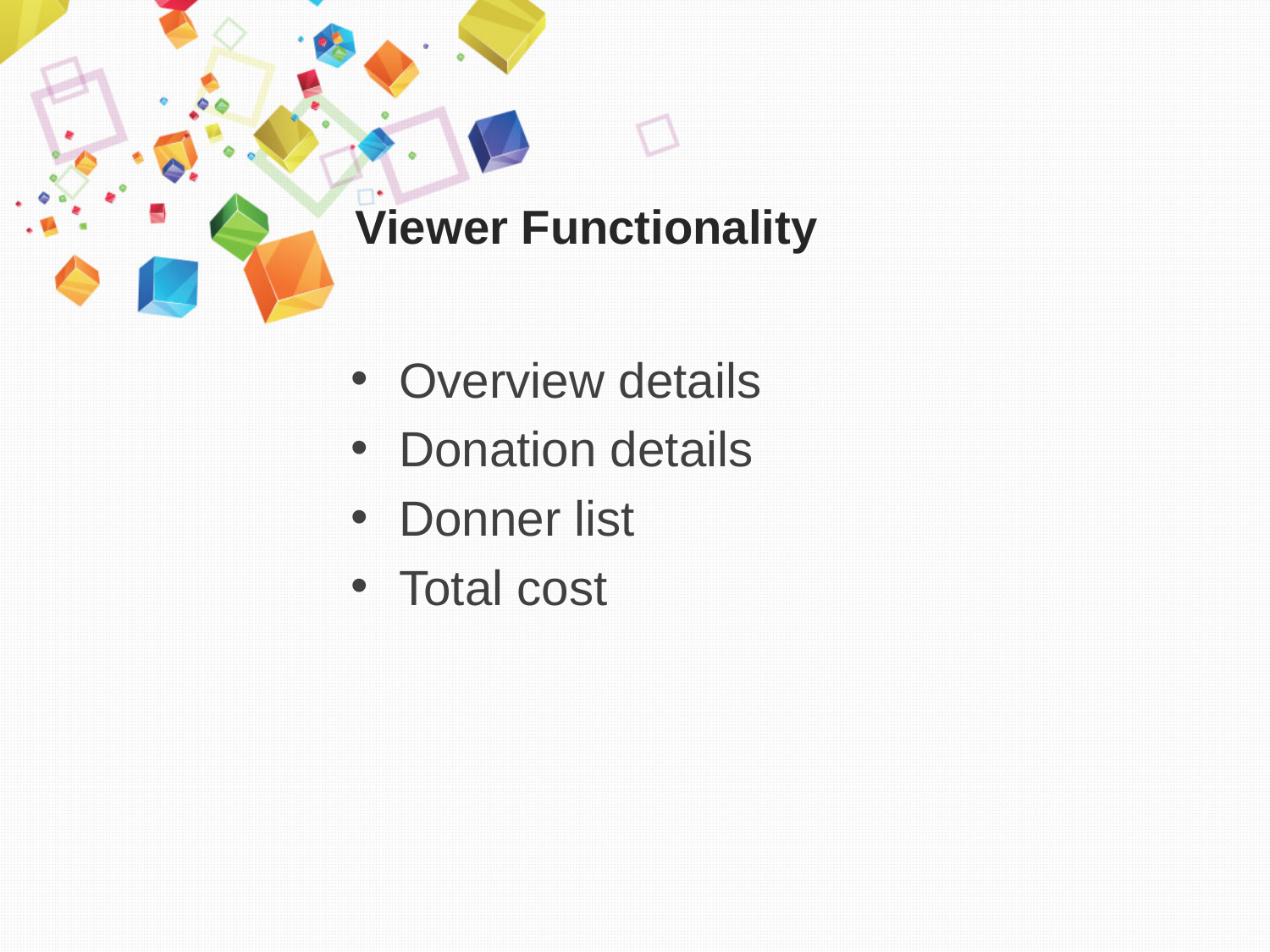

# Viewer Functionality
Overview details
Donation details
Donner list
Total cost